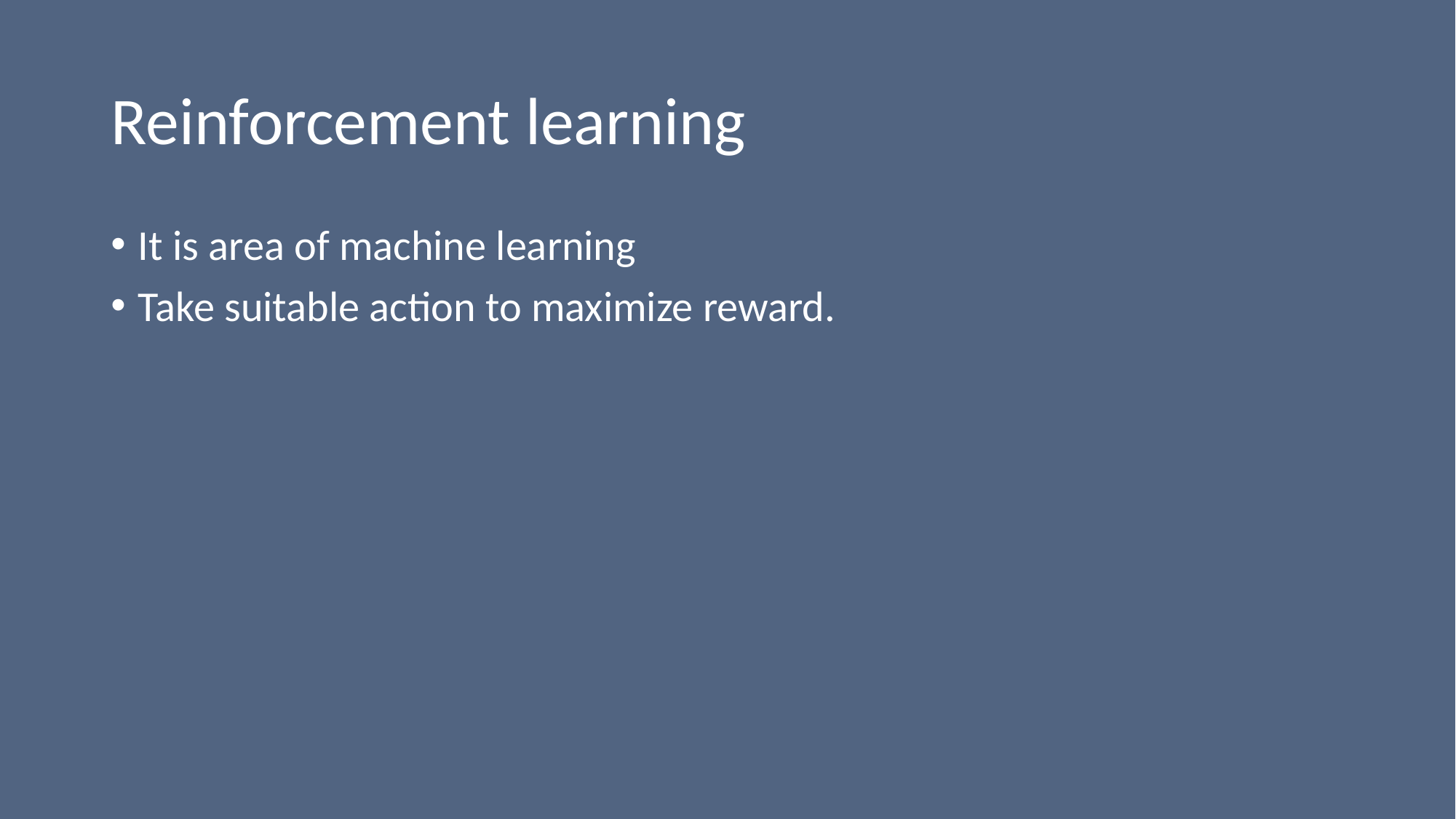

# Reinforcement learning
It is area of machine learning
Take suitable action to maximize reward.